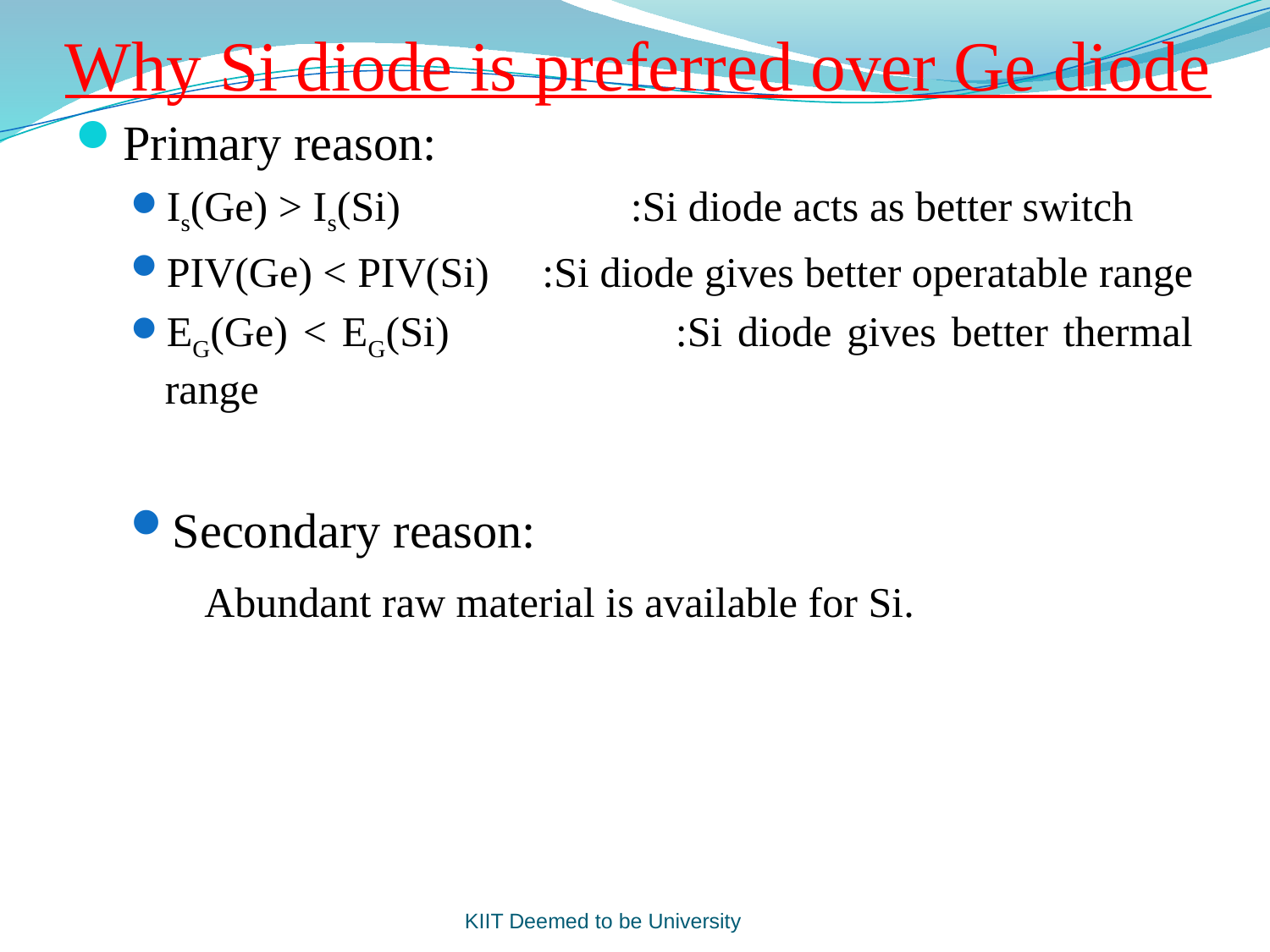

# Why Si diode is preferred over Ge diode
Primary reason:
Is(Ge) > Is(Si)    	        :Si diode acts as better switch
PIV(Ge) < PIV(Si)     :Si diode gives better operatable range
EG(Ge) < EG(Si)	        :Si diode gives better thermal range

Secondary reason:
 	Abundant raw material is available for Si.

KIIT Deemed to be University
23